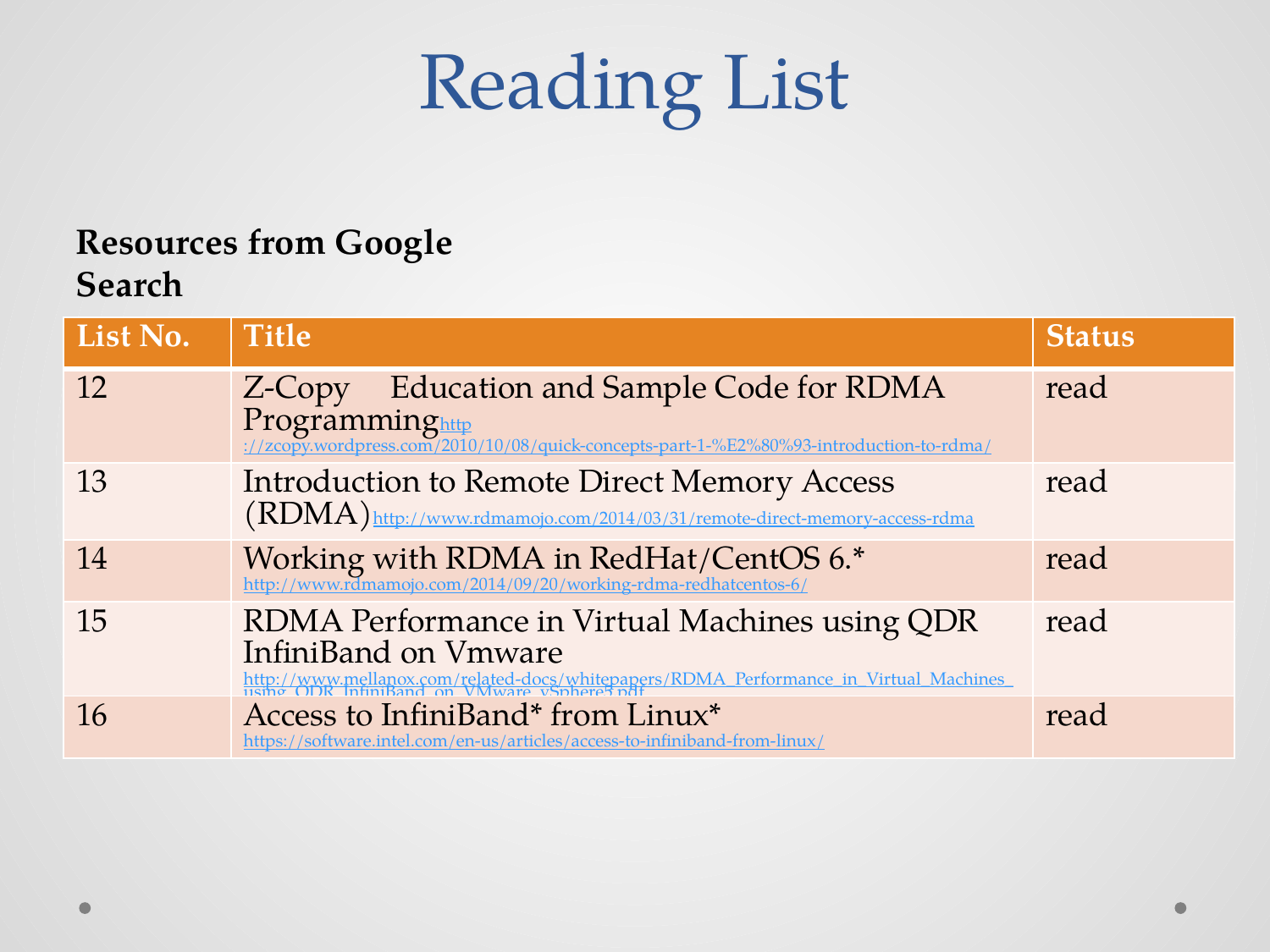

# Reading List
Resources from Google Search
| List No. | Title | Status |
| --- | --- | --- |
| 12 | Z-Copy Education and Sample Code for RDMA Programminghttp://zcopy.wordpress.com/2010/10/08/quick-concepts-part-1-%E2%80%93-introduction-to-rdma/ | read |
| 13 | Introduction to Remote Direct Memory Access (RDMA)http://www.rdmamojo.com/2014/03/31/remote-direct-memory-access-rdma | read |
| 14 | Working with RDMA in RedHat/CentOS 6.\* http://www.rdmamojo.com/2014/09/20/working-rdma-redhatcentos-6/ | read |
| 15 | RDMA Performance in Virtual Machines using QDR InfiniBand on Vmware http://www.mellanox.com/related-docs/whitepapers/RDMA\_Performance\_in\_Virtual\_Machines\_using\_QDR\_InfiniBand\_on\_VMware\_vSphere5.pdf | read |
| 16 | Access to InfiniBand\* from Linux\* https://software.intel.com/en-us/articles/access-to-infiniband-from-linux/ | read |